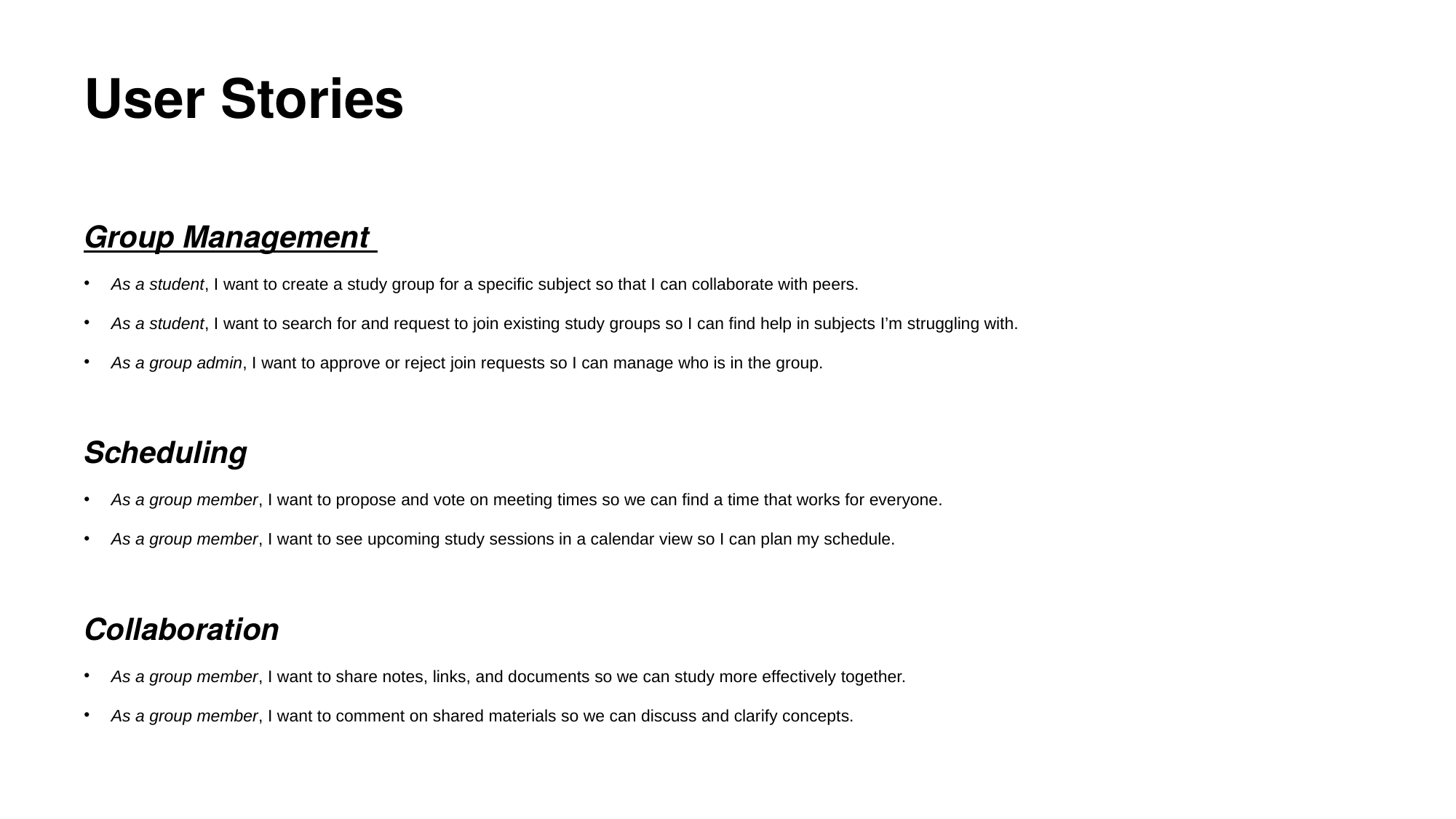

# User Stories
Group Management
As a student, I want to create a study group for a specific subject so that I can collaborate with peers.
As a student, I want to search for and request to join existing study groups so I can find help in subjects I’m struggling with.
As a group admin, I want to approve or reject join requests so I can manage who is in the group.

Scheduling
As a group member, I want to propose and vote on meeting times so we can find a time that works for everyone.
As a group member, I want to see upcoming study sessions in a calendar view so I can plan my schedule.

Collaboration
As a group member, I want to share notes, links, and documents so we can study more effectively together.
As a group member, I want to comment on shared materials so we can discuss and clarify concepts.